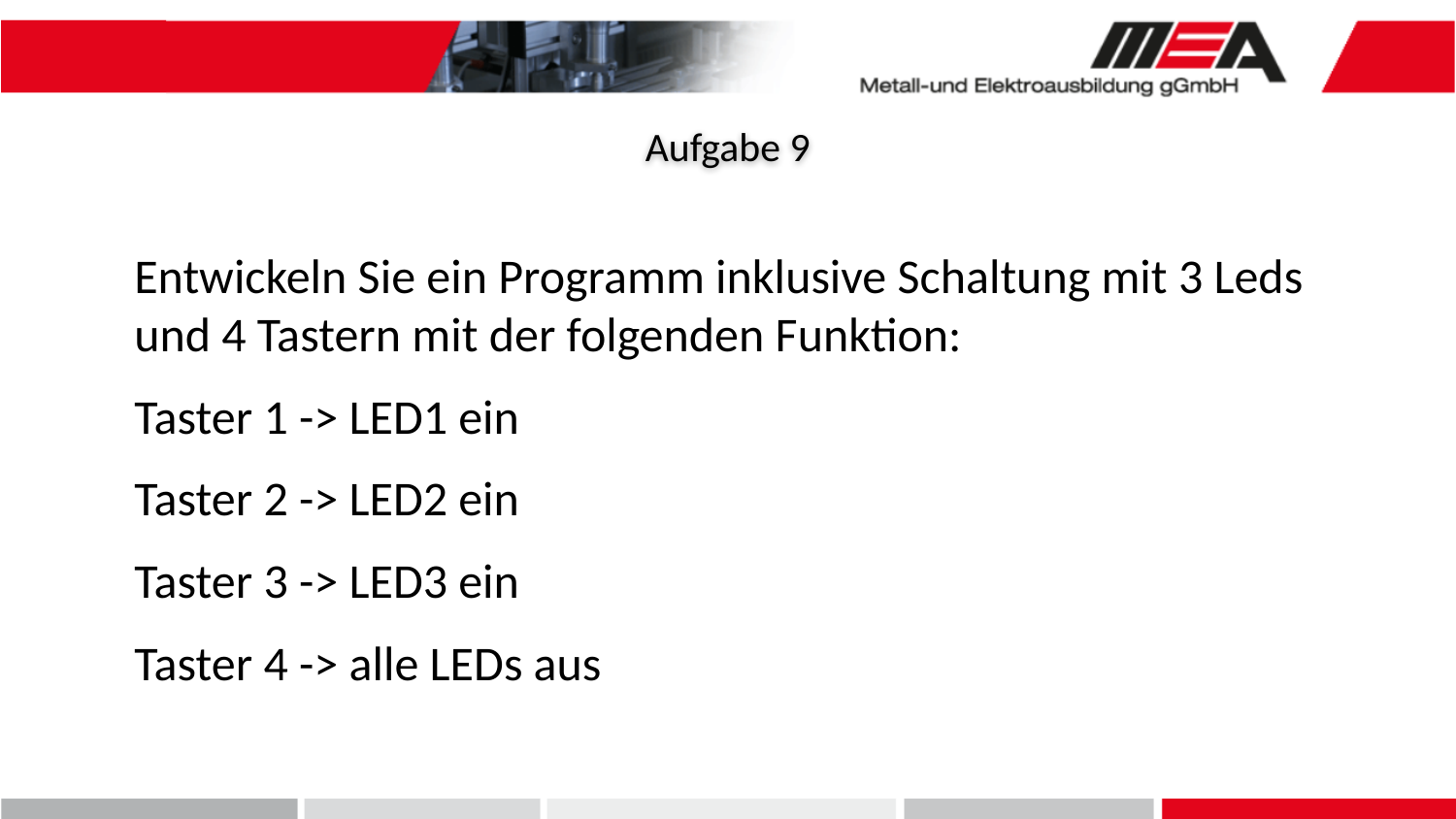

Aufgabe 9
Entwickeln Sie ein Programm inklusive Schaltung mit 3 Leds und 4 Tastern mit der folgenden Funktion:
Taster 1 -> LED1 ein
Taster 2 -> LED2 ein
Taster 3 -> LED3 ein
Taster 4 -> alle LEDs aus